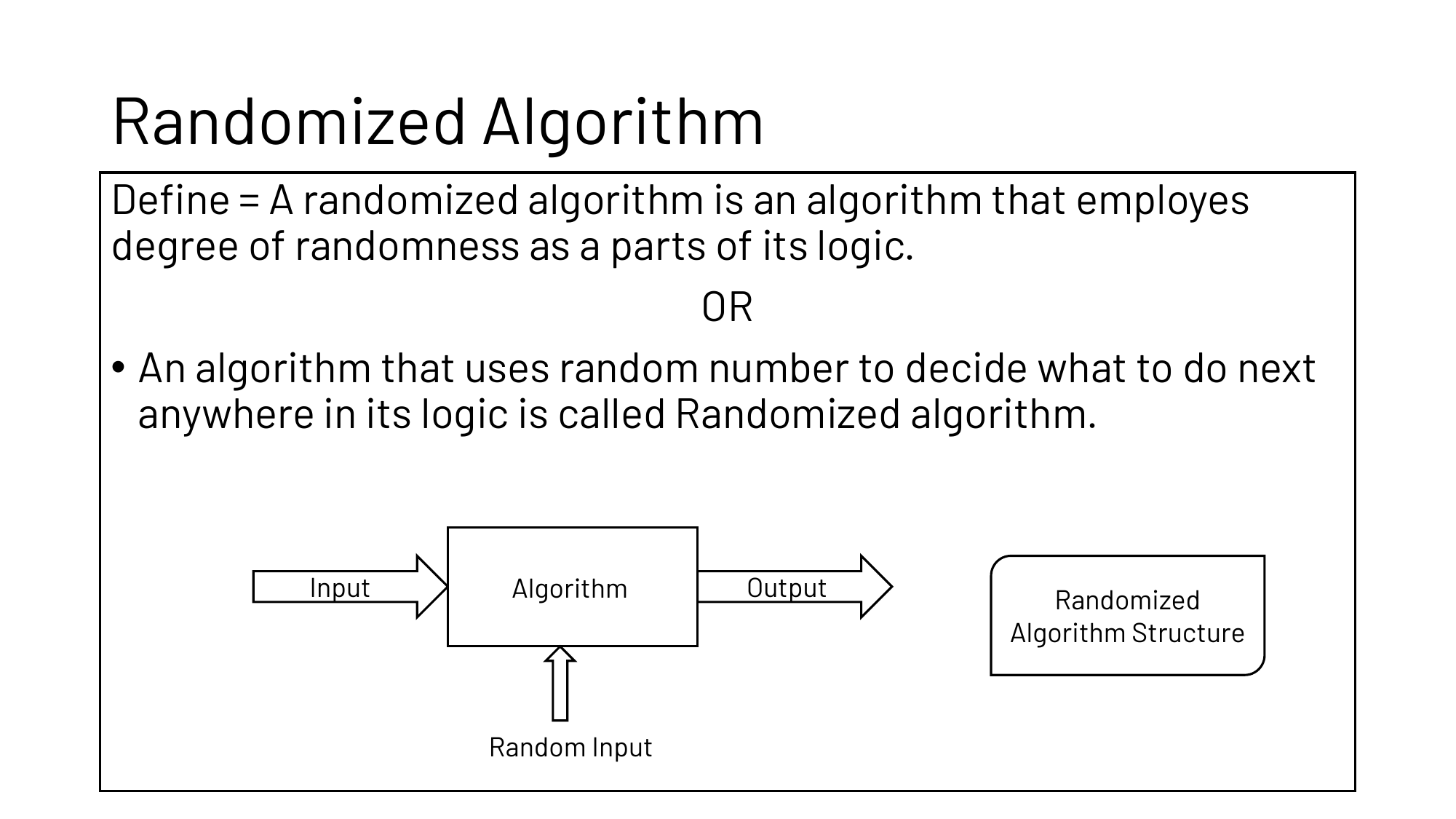

# Randomized Algorithm
Define = A randomized algorithm is an algorithm that employes degree of randomness as a parts of its logic.
OR
An algorithm that uses random number to decide what to do next anywhere in its logic is called Randomized algorithm.

Algorithm
Input
Output
Randomized Algorithm Structure

Random Input